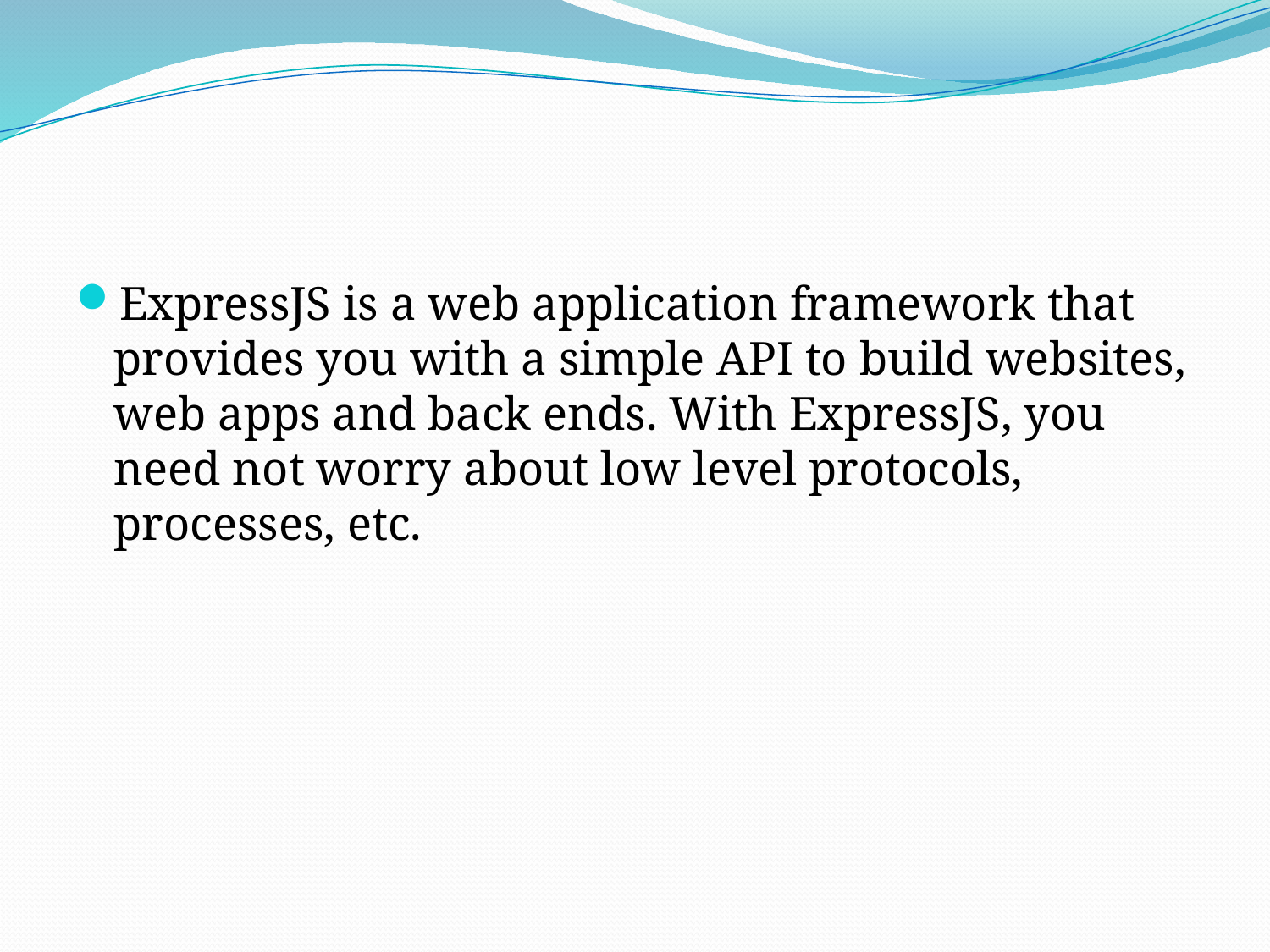

#
ExpressJS is a web application framework that provides you with a simple API to build websites, web apps and back ends. With ExpressJS, you need not worry about low level protocols, processes, etc.